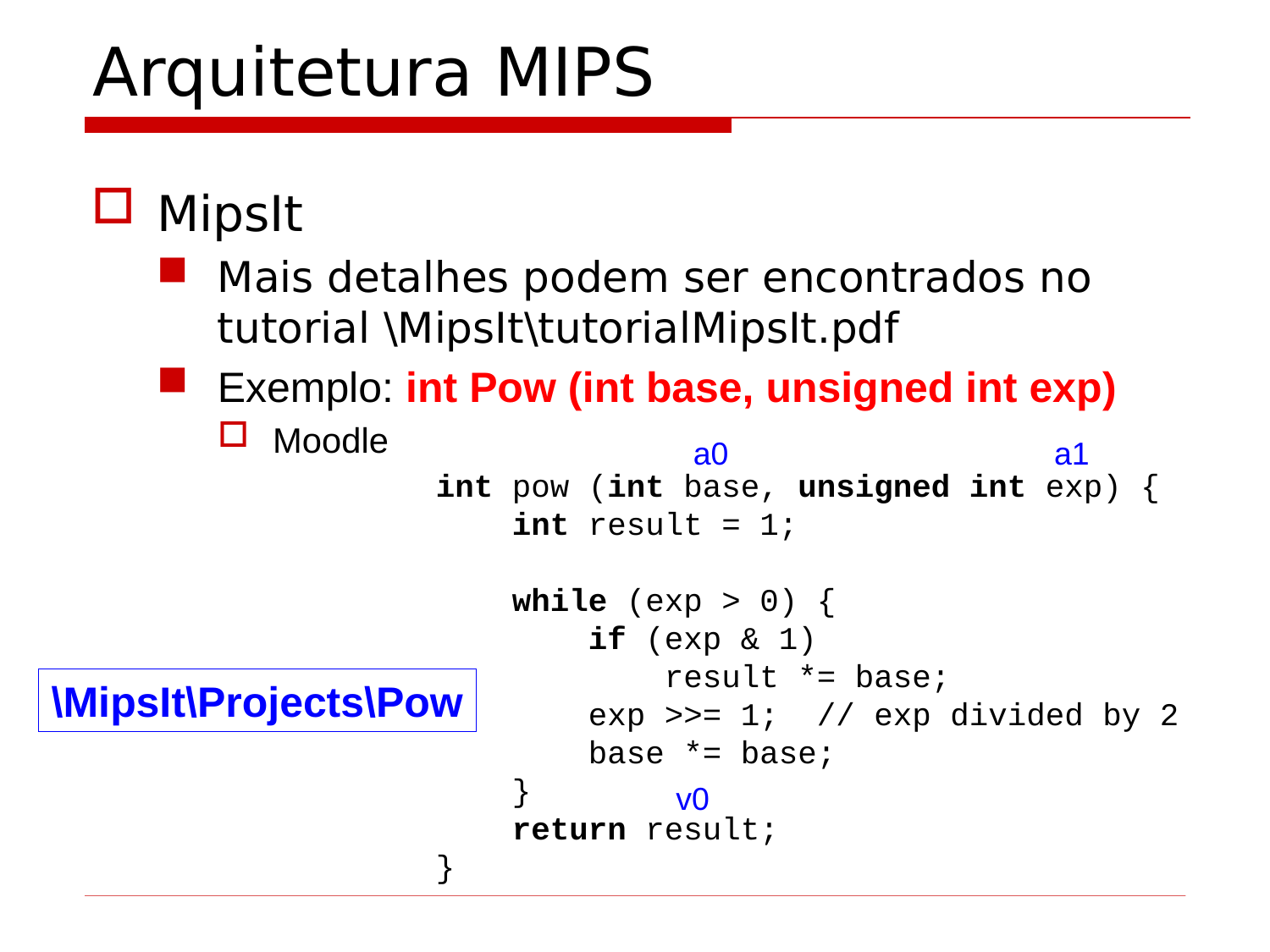

# Arquitetura MIPS
MipsIt
Mais detalhes podem ser encontrados no tutorial \MipsIt\tutorialMipsIt.pdf
Exemplo: int Pow (int base, unsigned int exp)
Moodle

a0
a1
int pow (int base, unsigned int exp) {
    int result = 1;

    while (exp > 0) {
        if (exp & 1)
            result *= base;
        exp >>= 1;  // exp divided by 2
        base *= base;
    }
    return result;
}
\MipsIt\Projects\Pow
v0